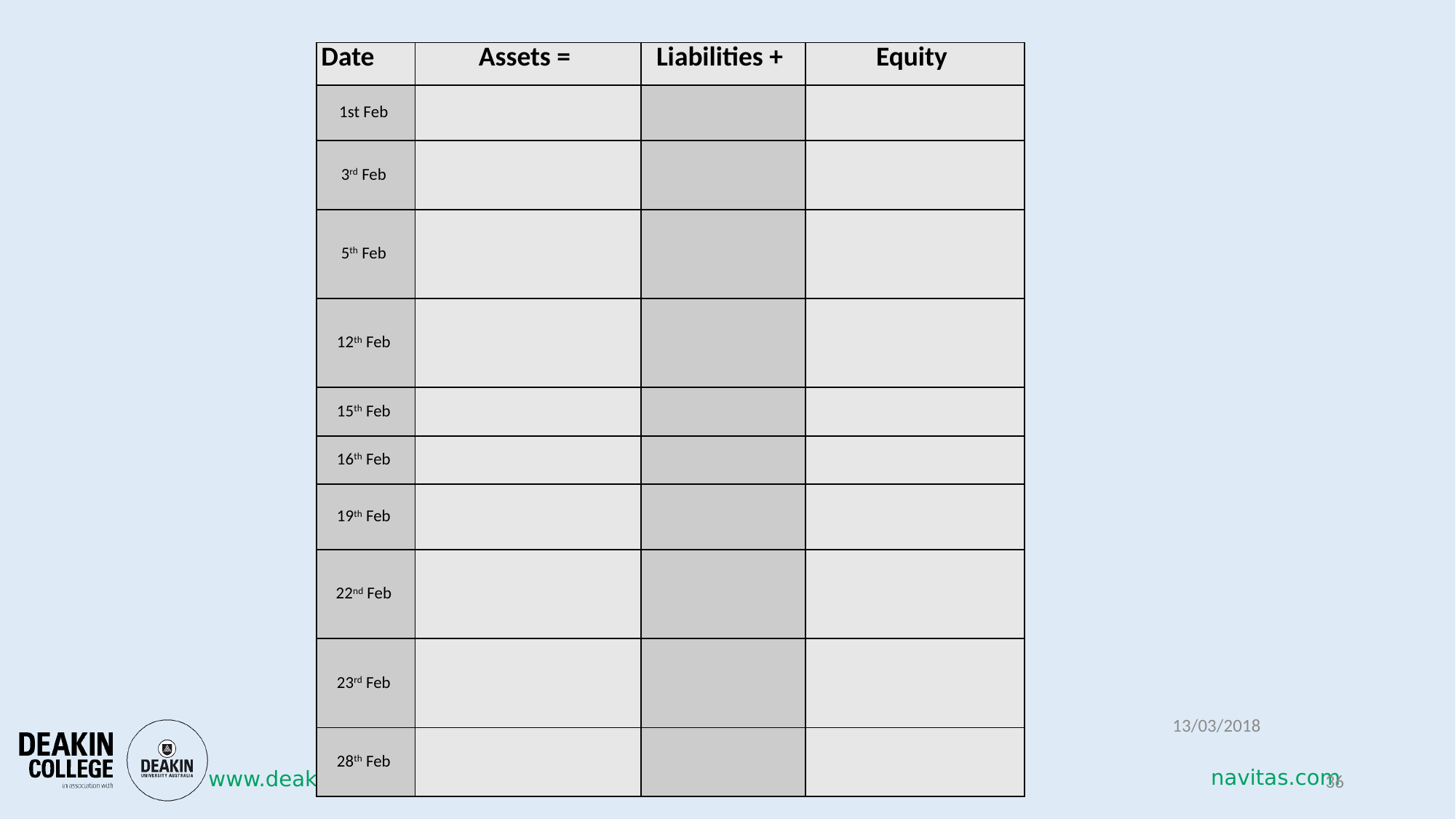

| Date | Assets = | Liabilities + | Equity |
| --- | --- | --- | --- |
| 1st Feb |  |  |  |
| 3rd Feb |  |  |  |
| 5th Feb |  |  |  |
| 12th Feb |  |  |  |
| 15th Feb |  |  |  |
| 16th Feb |  |  |  |
| 19th Feb |  |  |  |
| 22nd Feb |  |  |  |
| 23rd Feb |  |  |  |
| 28th Feb |  |  |  |
#
13/03/2018

36